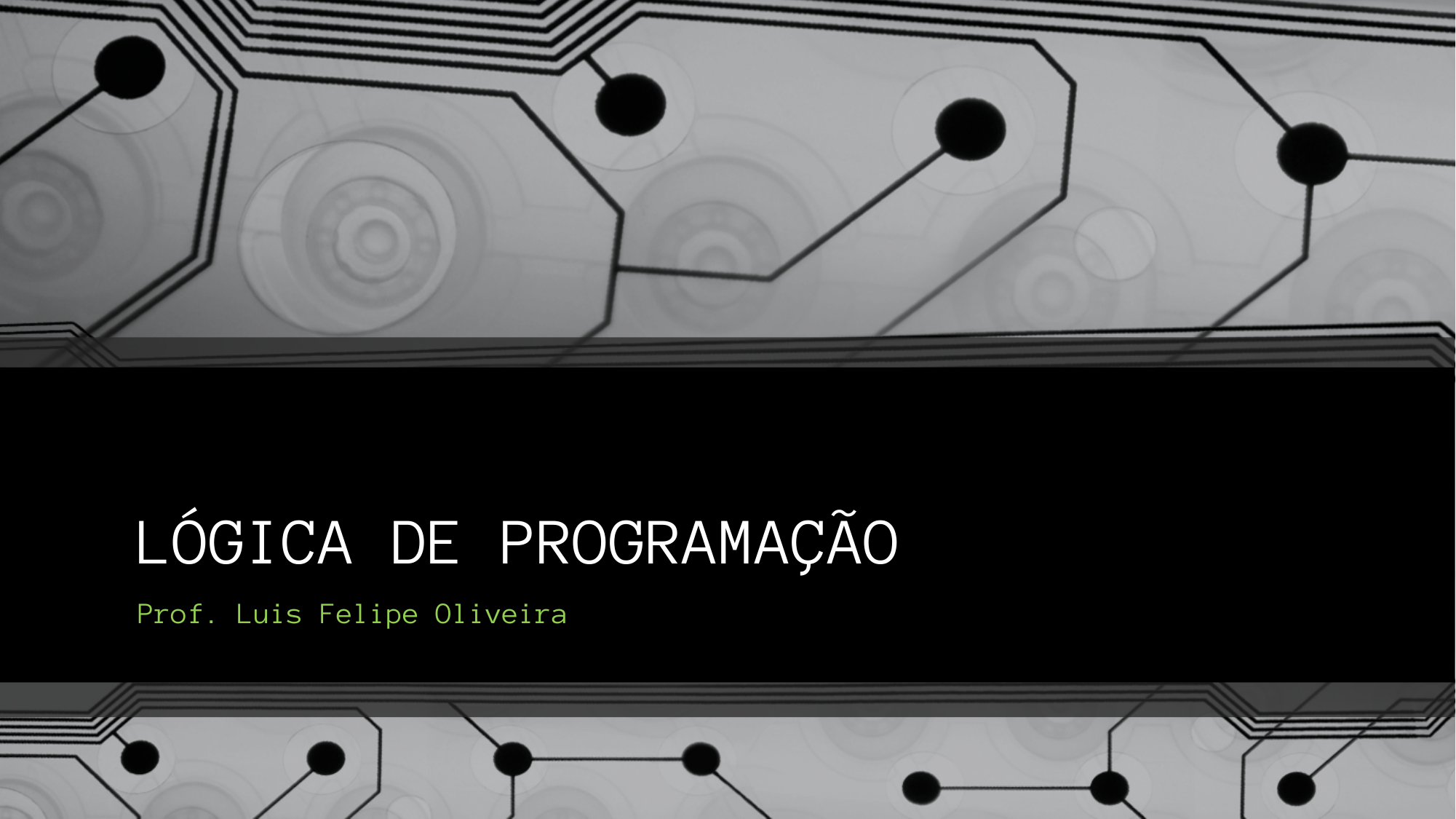

# LÓGICA DE PROGRAMAÇÃO
Prof. Luis Felipe Oliveira